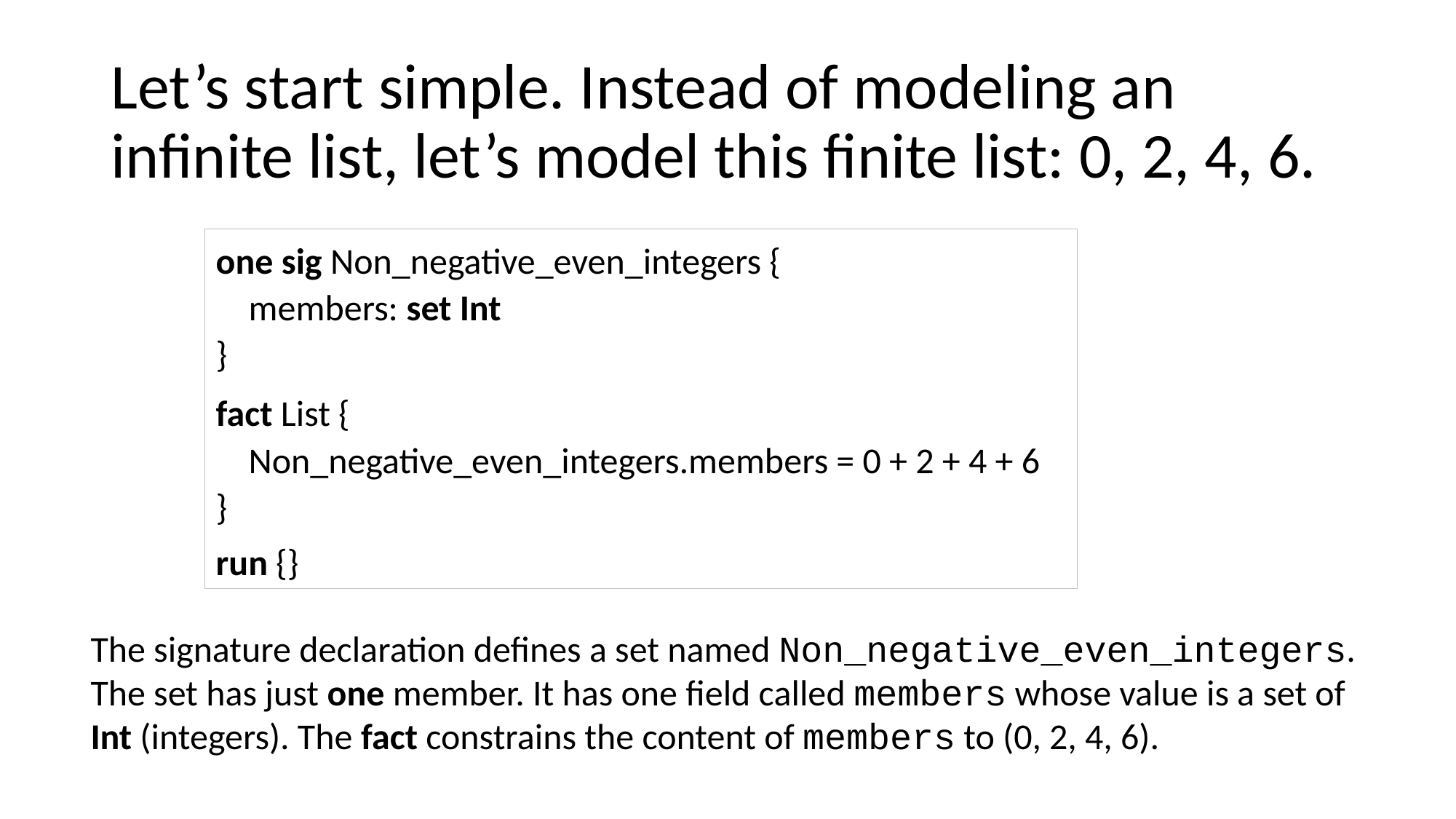

# Let’s start simple. Instead of modeling an infinite list, let’s model this finite list: 0, 2, 4, 6.
one sig Non_negative_even_integers {
    members: set Int
}
fact List {
    Non_negative_even_integers.members = 0 + 2 + 4 + 6
}
run {}
The signature declaration defines a set named Non_negative_even_integers. The set has just one member. It has one field called members whose value is a set of Int (integers). The fact constrains the content of members to (0, 2, 4, 6).